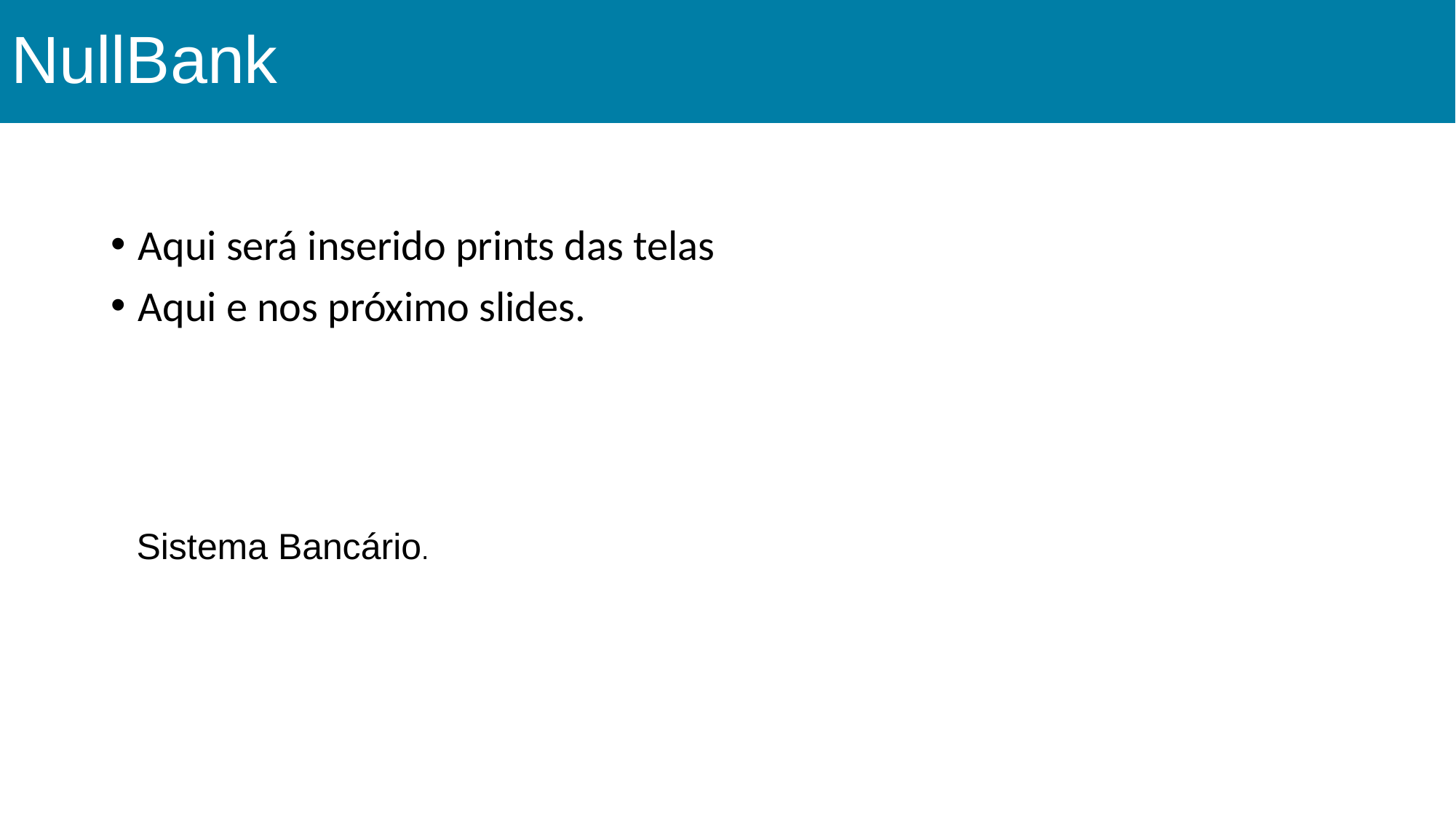

# NullBank
Aqui será inserido prints das telas
Aqui e nos próximo slides.

Sistema Bancário.